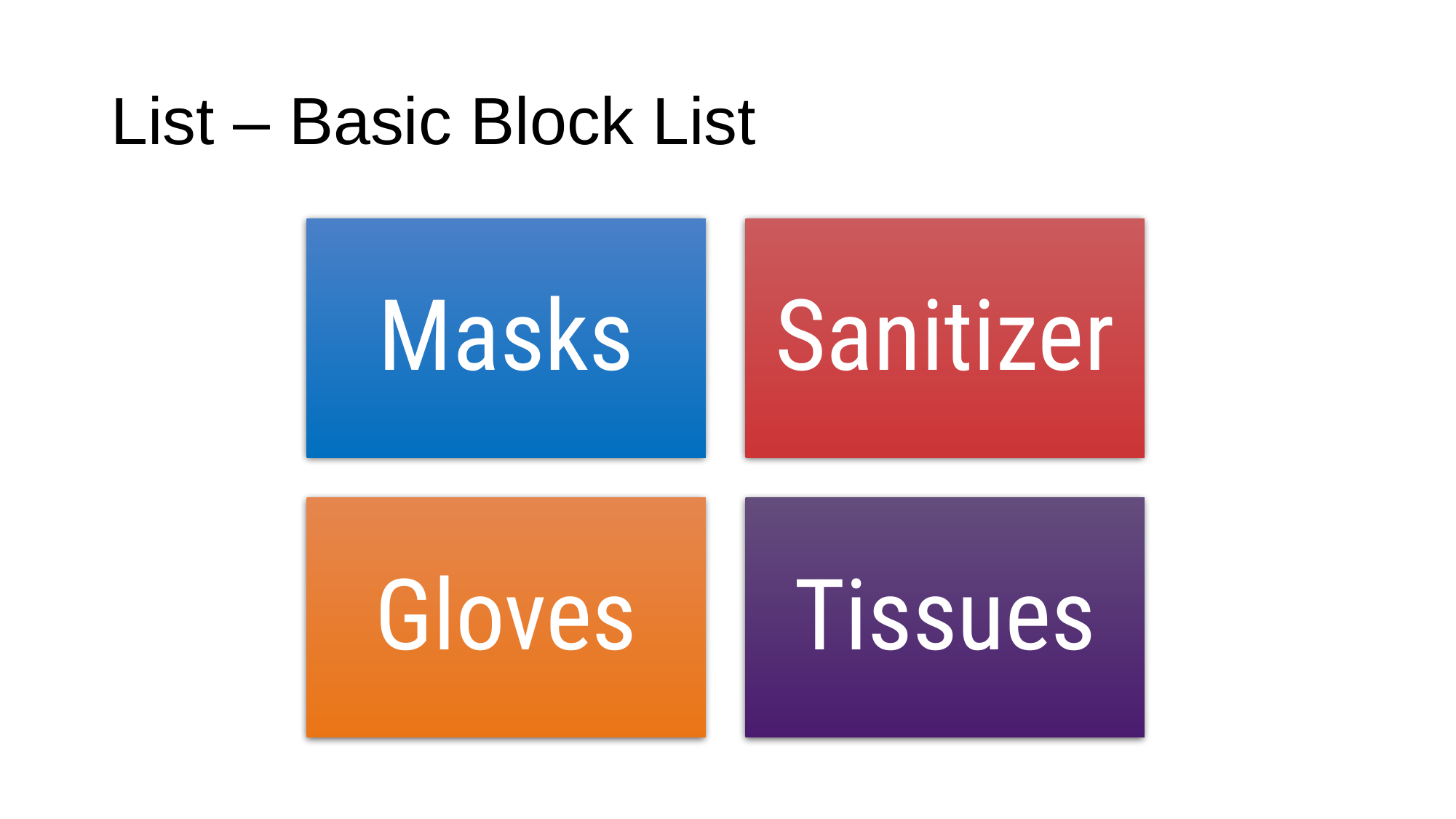

# List – Basic Block List
Masks
Sanitizer
Gloves
Tissues